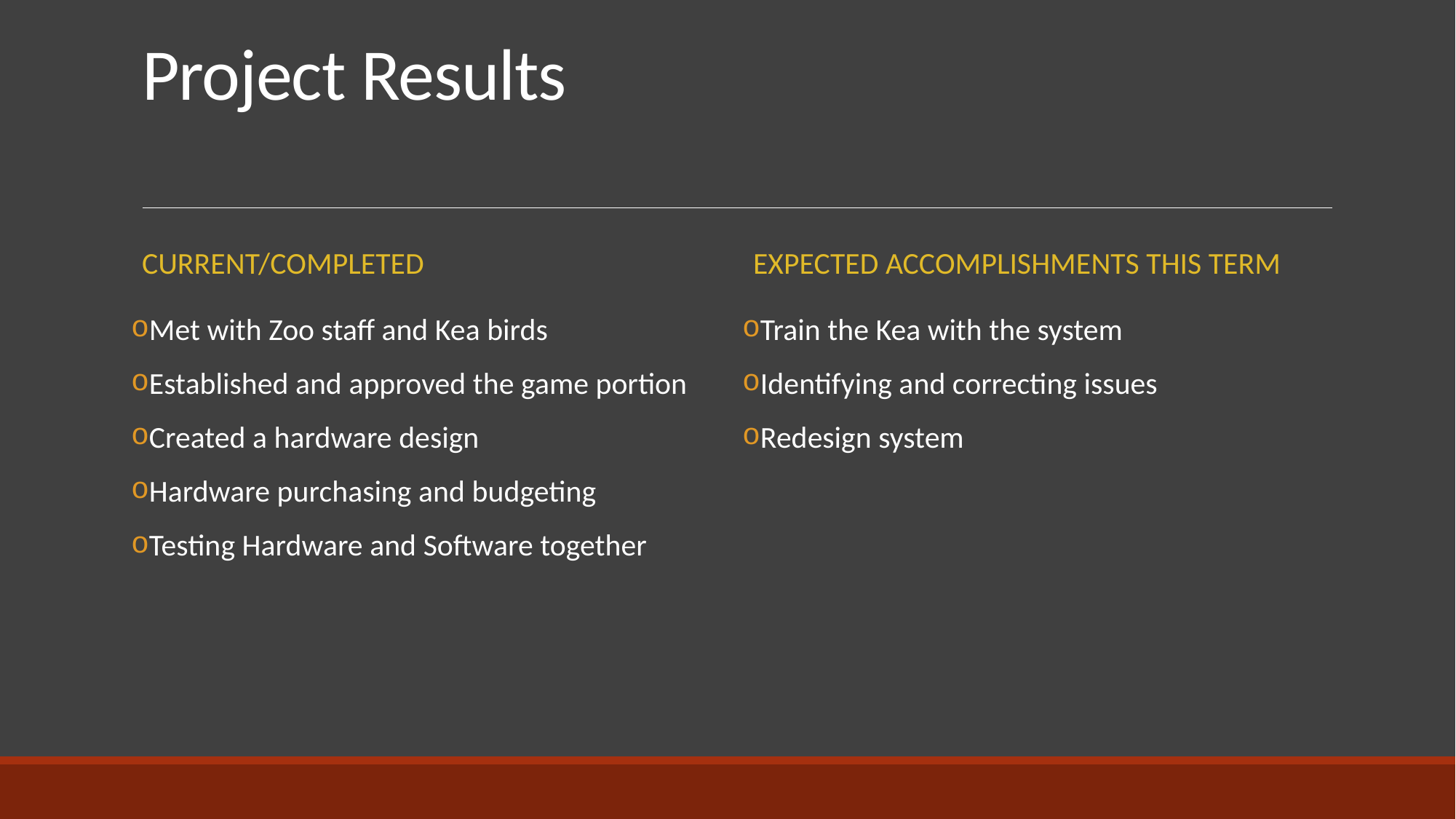

# Project Results
Current/Completed
Expected Accomplishments this term
Met with Zoo staff and Kea birds
Established and approved the game portion
Created a hardware design
Hardware purchasing and budgeting
Testing Hardware and Software together

Train the Kea with the system
Identifying and correcting issues
Redesign system